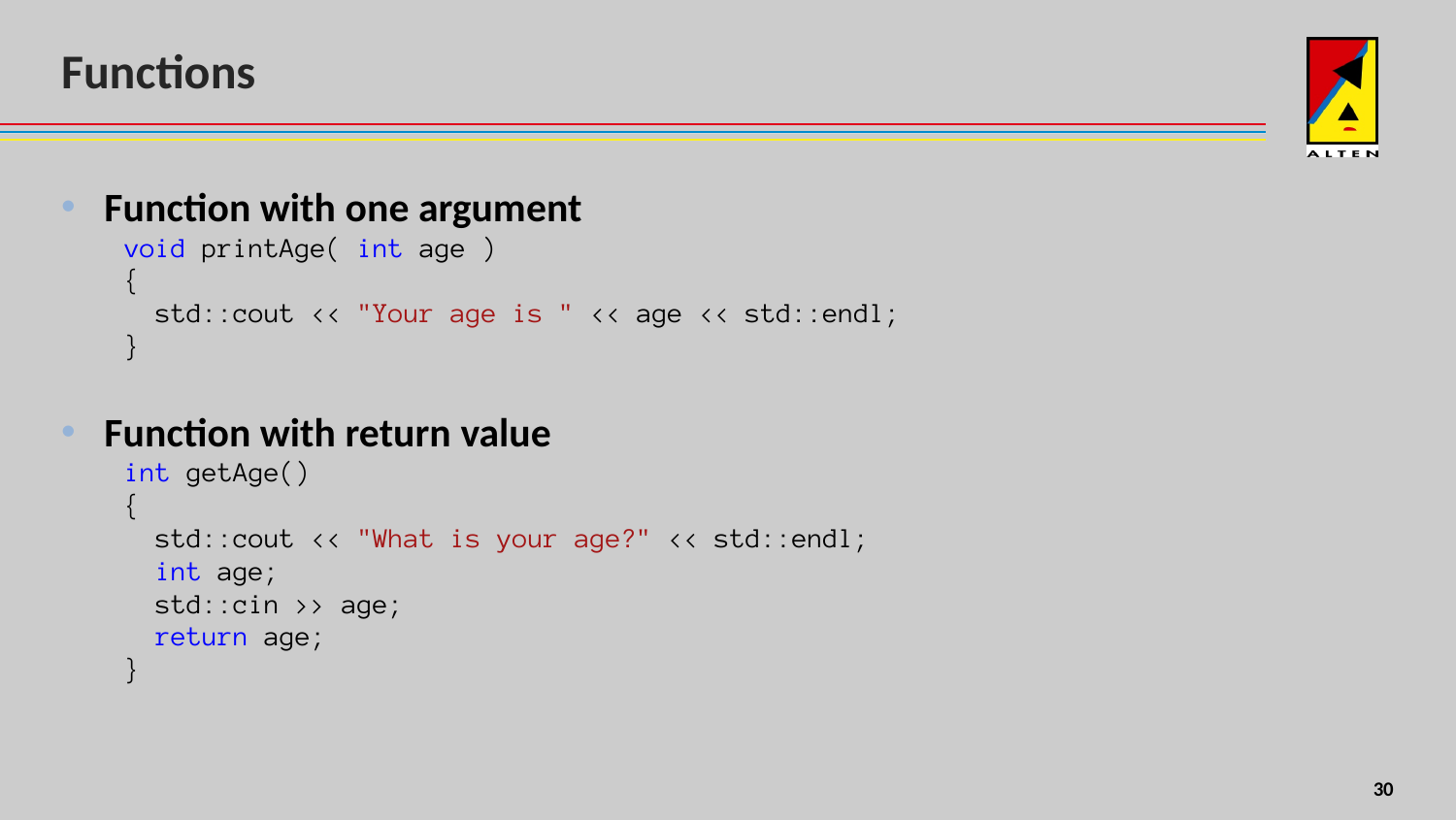

# Functions
Function with one argument
void printAge( int age )
{
  std::cout << "Your age is " << age << std::endl;
}

Function with return value
int getAge()
{
  std::cout << "What is your age?" << std::endl;
  int age;
  std::cin >> age;
  return age;
}
30